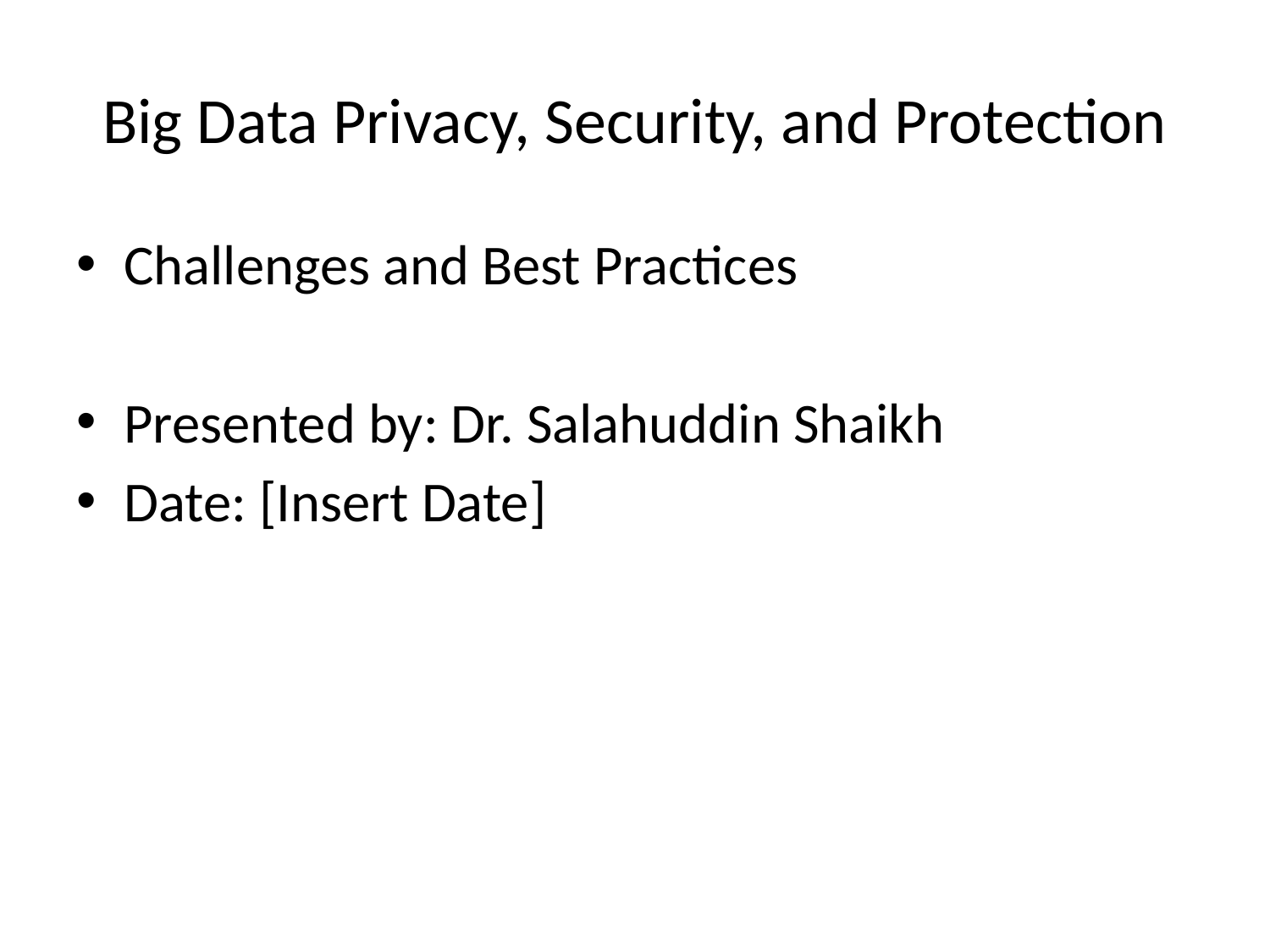

# Big Data Privacy, Security, and Protection
Challenges and Best Practices

Presented by: Dr. Salahuddin Shaikh
Date: [Insert Date]